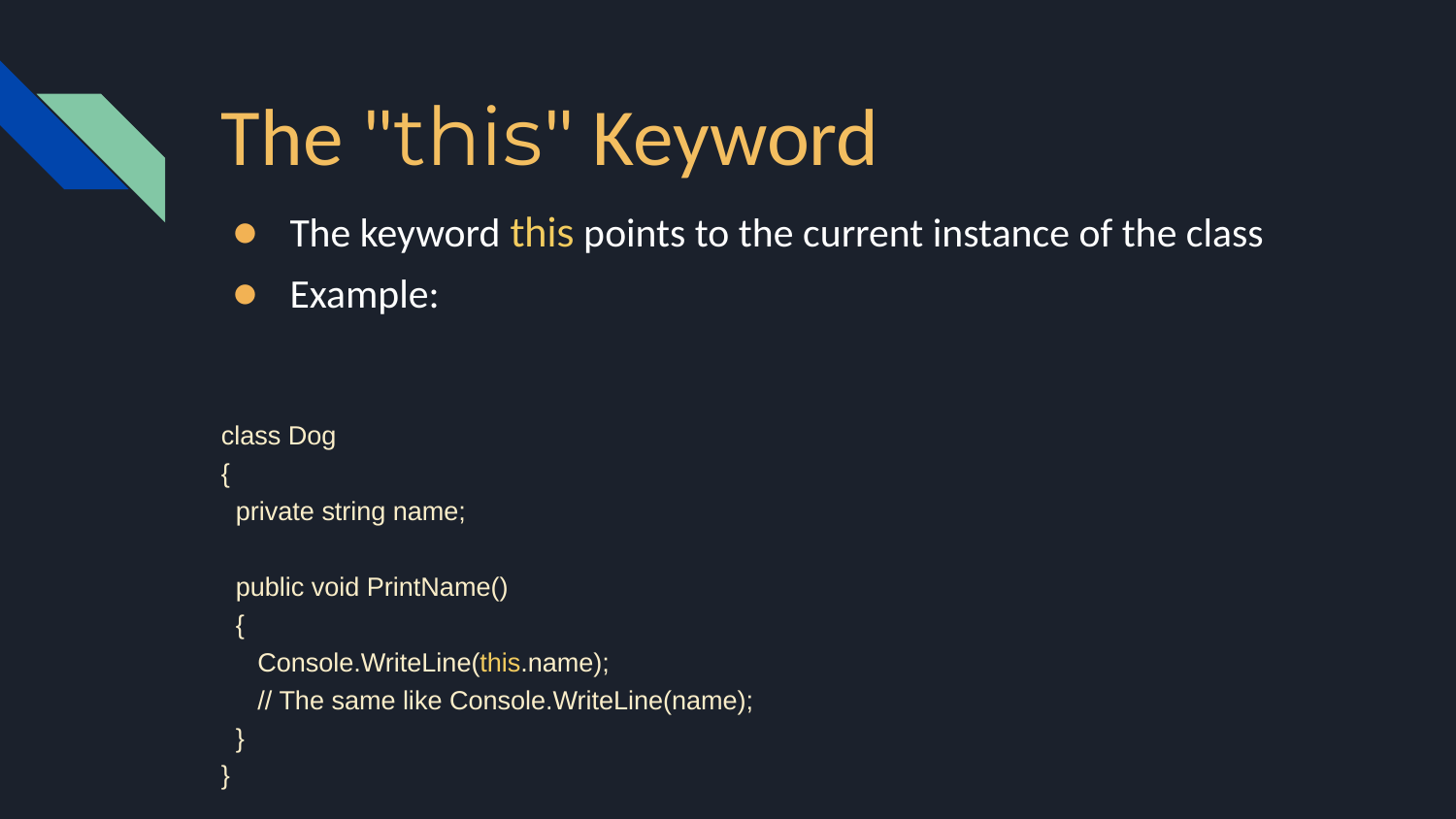

# The "this" Keyword
The keyword this points to the current instance of the class
Example:

class Dog
{
  private string name;

  public void PrintName()
  {
     Console.WriteLine(this.name);
     // The same like Console.WriteLine(name);
  }
}